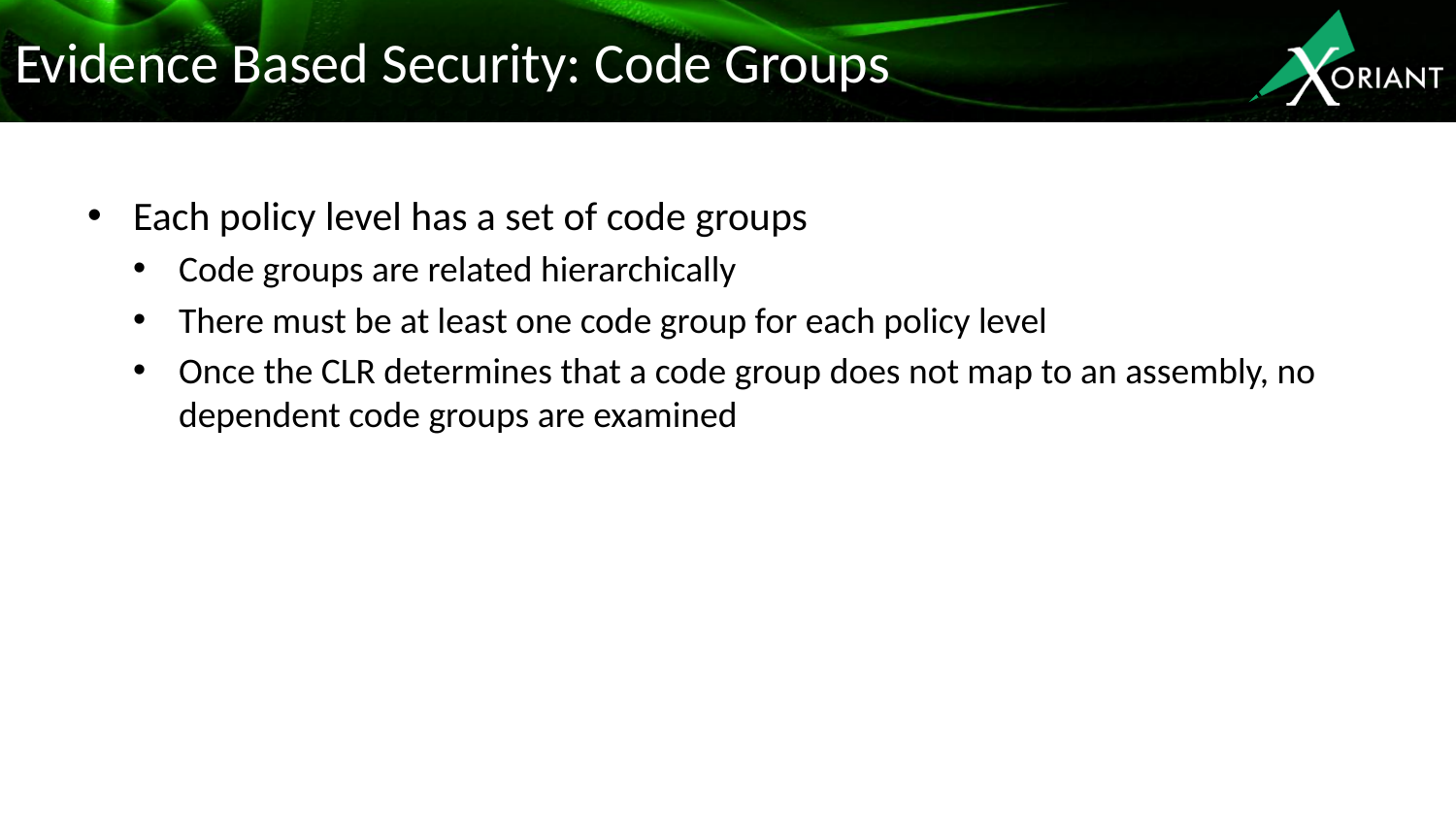

# Evidence Based Security: Code Groups
Each policy level has a set of code groups
Code groups are related hierarchically
There must be at least one code group for each policy level
Once the CLR determines that a code group does not map to an assembly, no dependent code groups are examined